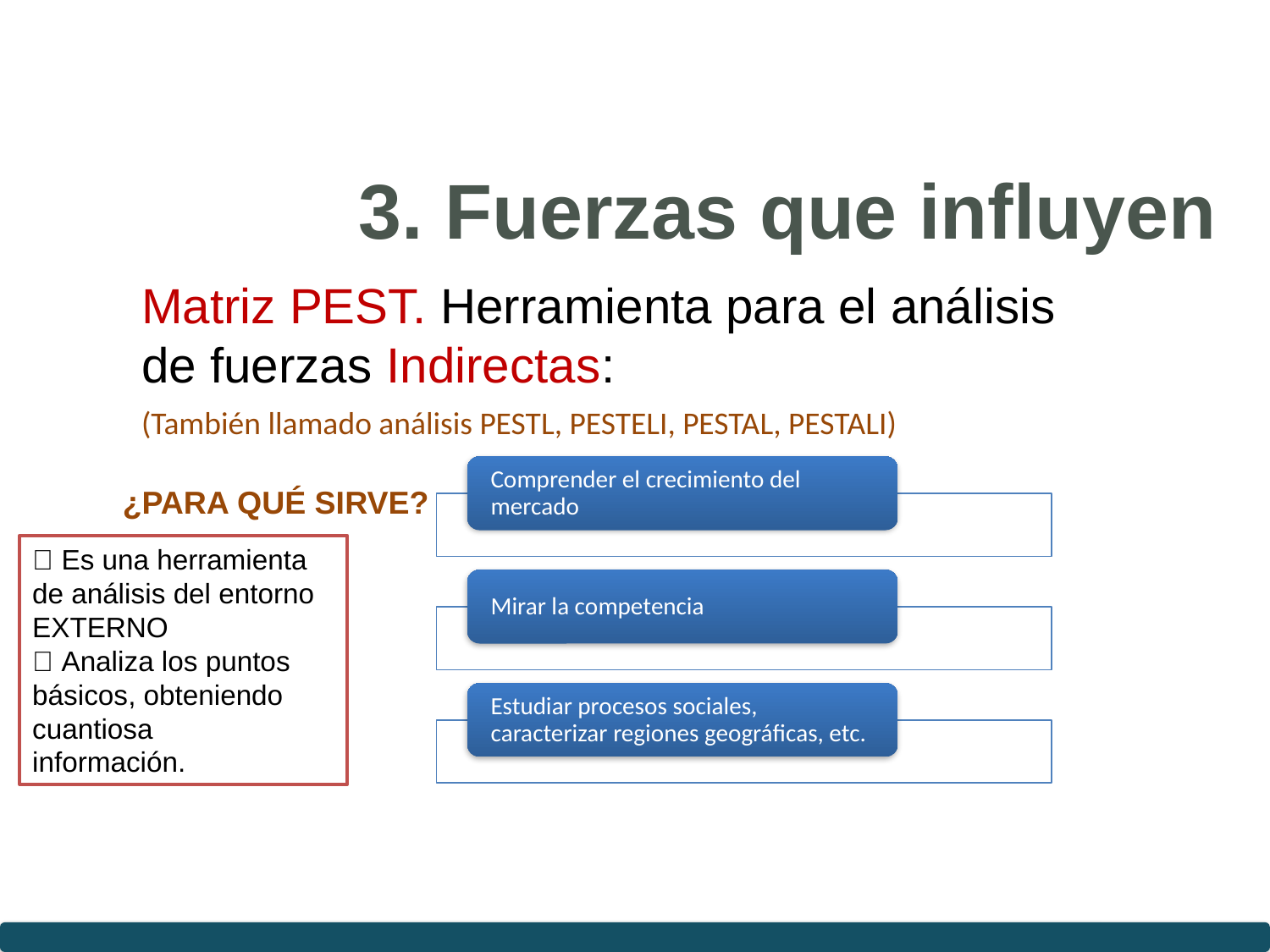

# 3. Fuerzas que influyen
Matriz PEST. Herramienta para el análisis de fuerzas Indirectas:
(También llamado análisis PESTL, PESTELI, PESTAL, PESTALI)
Comprender el crecimiento del mercado
Mirar la competencia
Estudiar procesos sociales, caracterizar regiones geográficas, etc.
¿PARA QUÉ SIRVE?
􀁼 Es una herramienta de análisis del entorno
EXTERNO
􀁼 Analiza los puntos básicos, obteniendo cuantiosa
información.